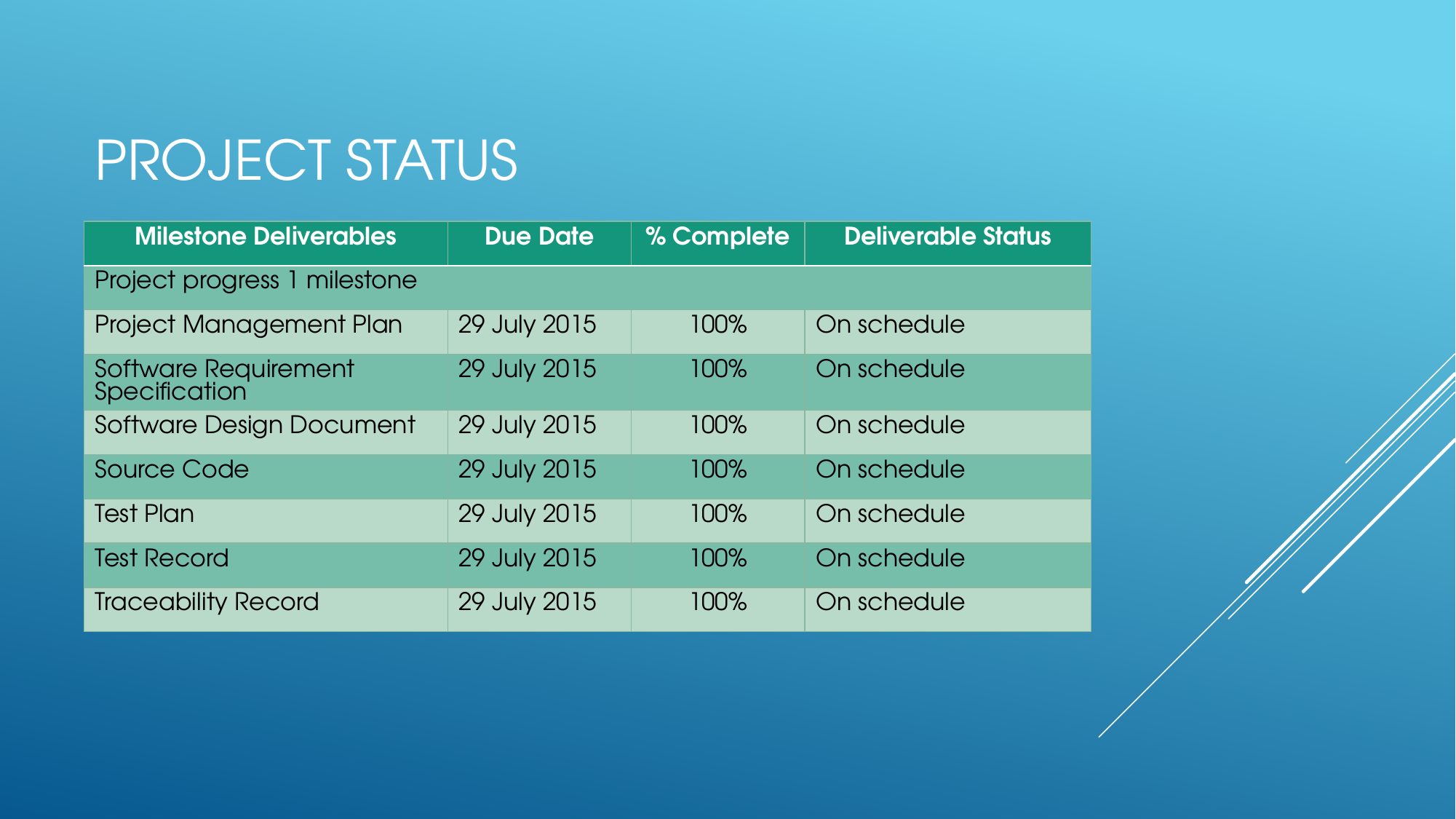

# Project status
| Milestone Deliverables | Due Date | % Complete | Deliverable Status |
| --- | --- | --- | --- |
| Project progress 1 milestone |  |  |  |
| Project Management Plan | 29 July 2015 | 100% | On schedule |
| Software Requirement Specification | 29 July 2015 | 100% | On schedule |
| Software Design Document | 29 July 2015 | 100% | On schedule |
| Source Code | 29 July 2015 | 100% | On schedule |
| Test Plan | 29 July 2015 | 100% | On schedule |
| Test Record | 29 July 2015 | 100% | On schedule |
| Traceability Record | 29 July 2015 | 100% | On schedule |